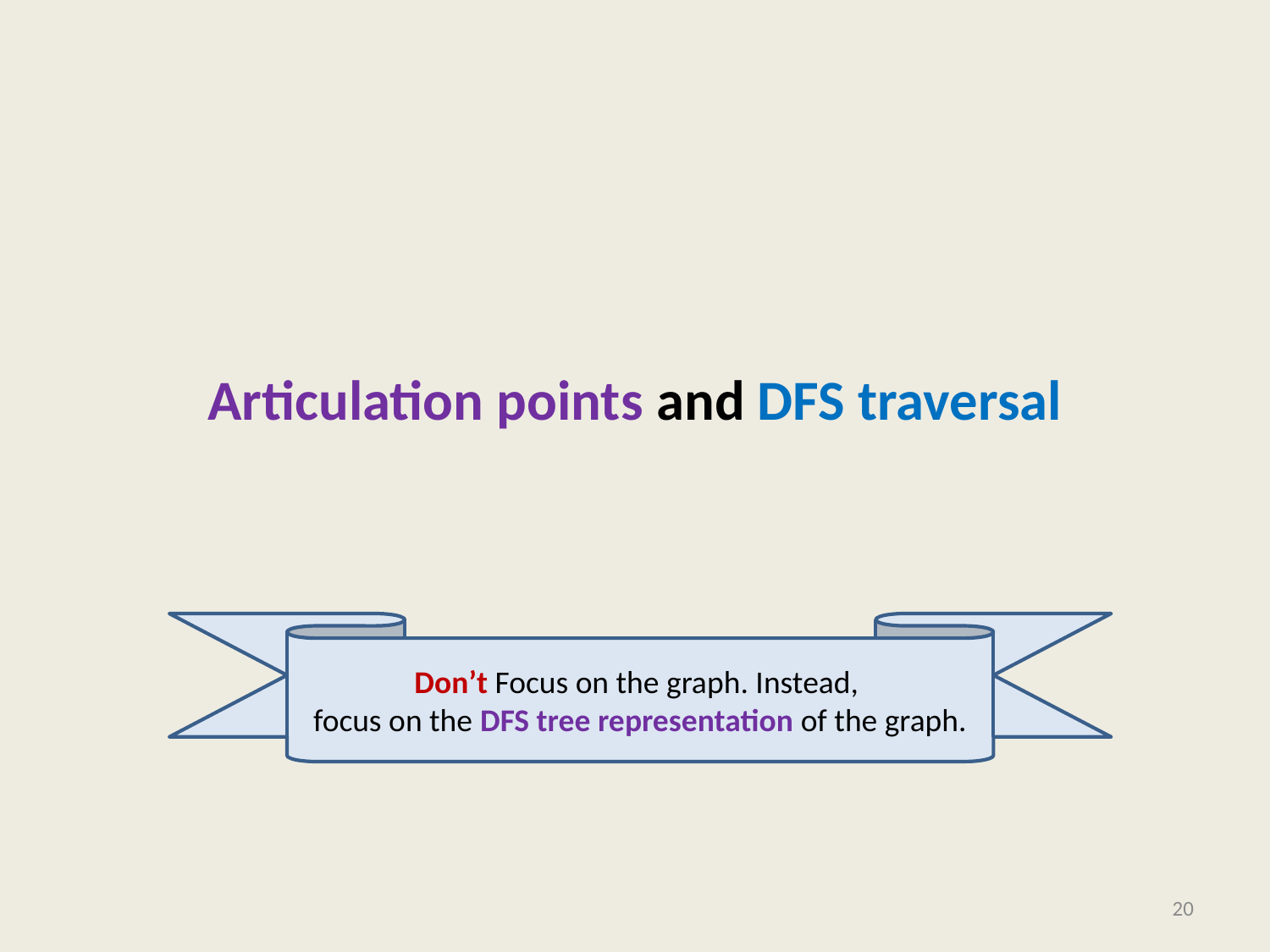

# Articulation points and DFS traversal

Don’t Focus on the graph. Instead,
focus on the DFS tree representation of the graph.
20